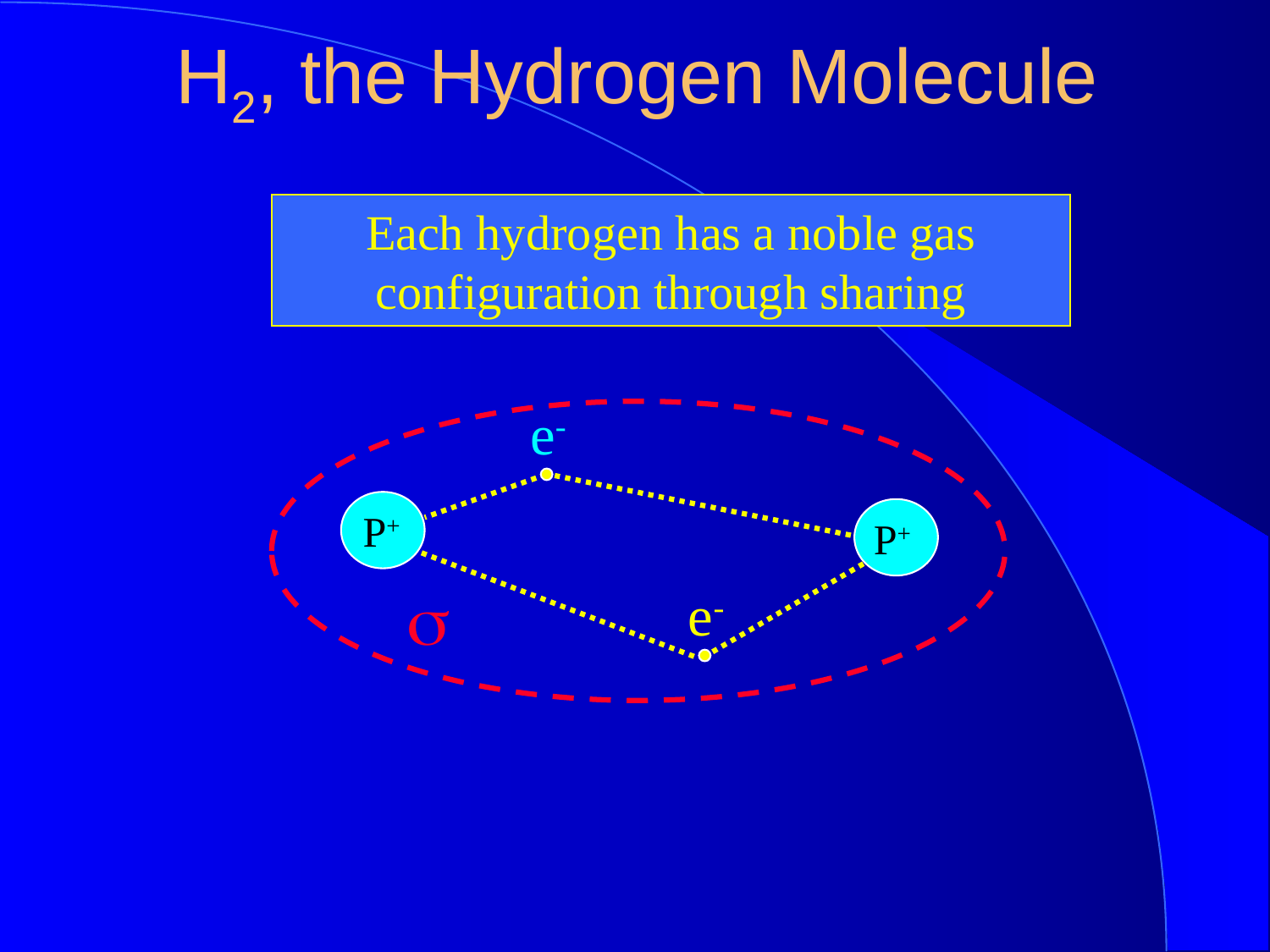

H2, the Hydrogen Molecule
Each hydrogen has a noble gas configuration through sharing
e-

P+

P+

σ
e-